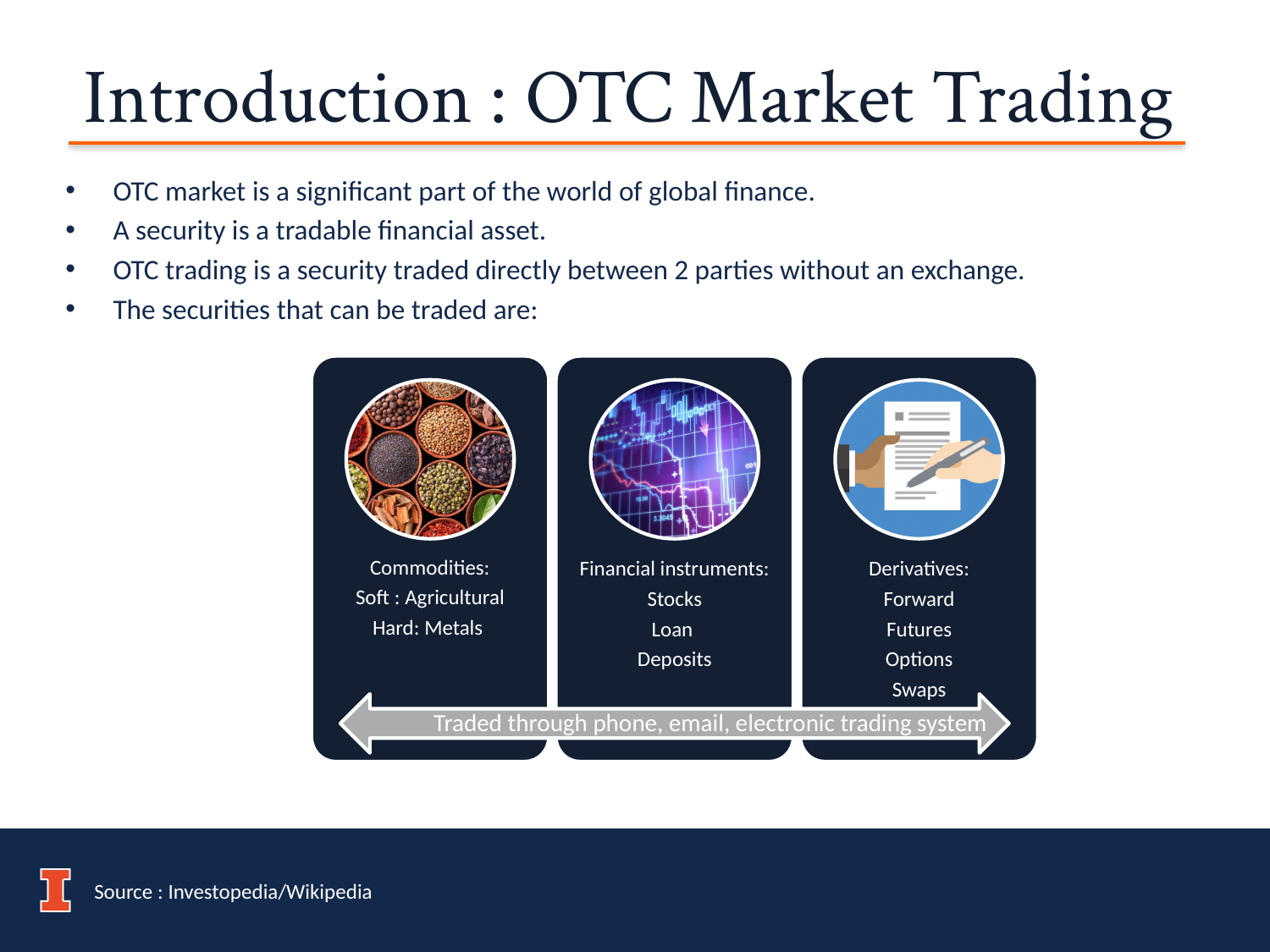

# Introduction : OTC Market Trading
OTC market is a significant part of the world of global finance.
A security is a tradable financial asset.
OTC trading is a security traded directly between 2 parties without an exchange.
The securities that can be traded are:

Commodities:
Soft : Agricultural
Hard: Metals

Financial instruments:
Stocks
Loan
Deposits

Derivatives:
Forward
Futures
Options
Swaps

Traded through phone, email, electronic trading system
Source : Investopedia/Wikipedia